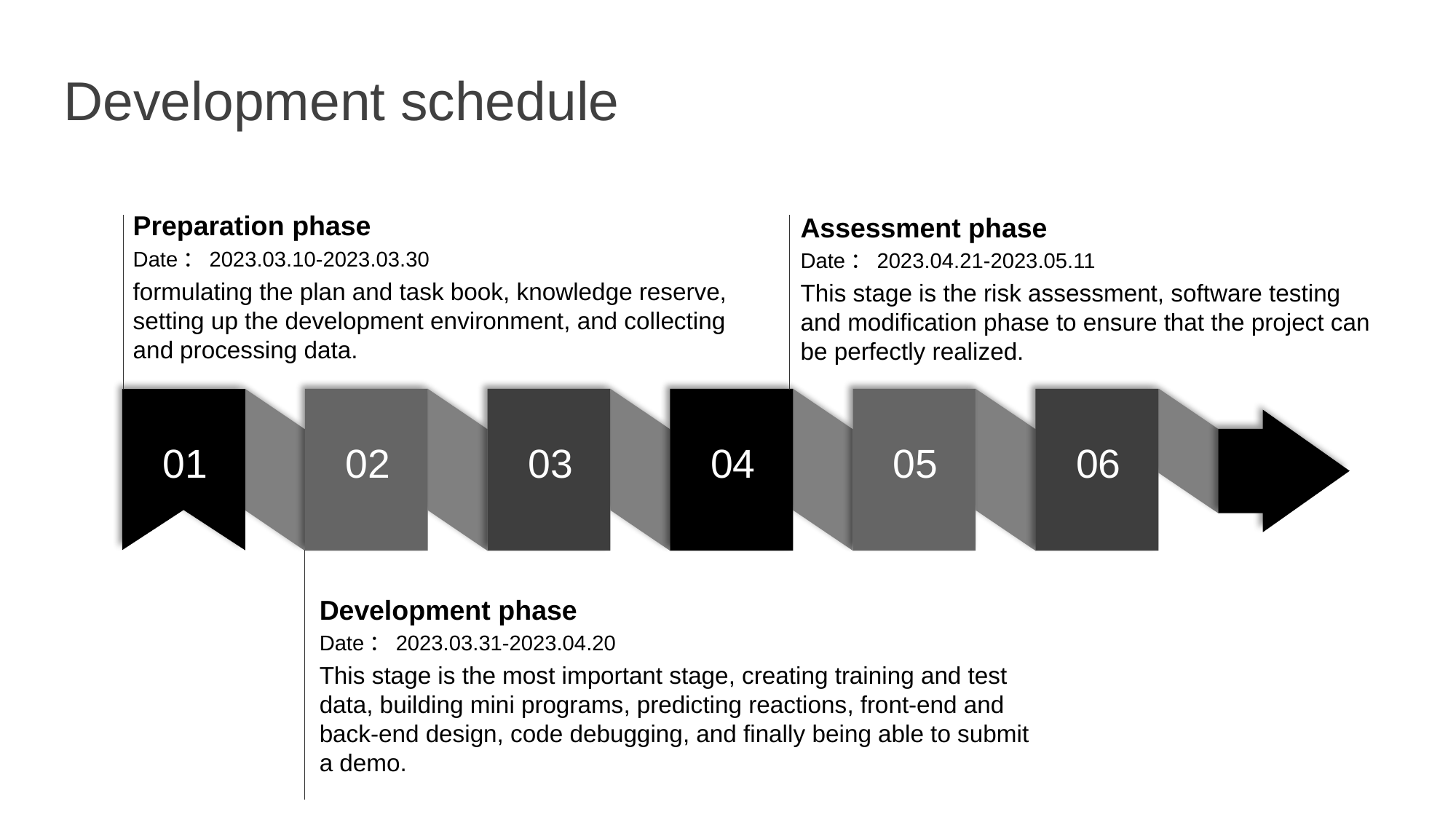

Development schedule
Preparation phase
Date：2023.03.10-2023.03.30
formulating the plan and task book, knowledge reserve, setting up the development environment, and collecting and processing data.
Assessment phase
Date：2023.04.21-2023.05.11
This stage is the risk assessment, software testing and modification phase to ensure that the project can be perfectly realized.

02

03

04

05

06

01

Development phase
Date：2023.03.31-2023.04.20
This stage is the most important stage, creating training and test data, building mini programs, predicting reactions, front-end and back-end design, code debugging, and finally being able to submit a demo.